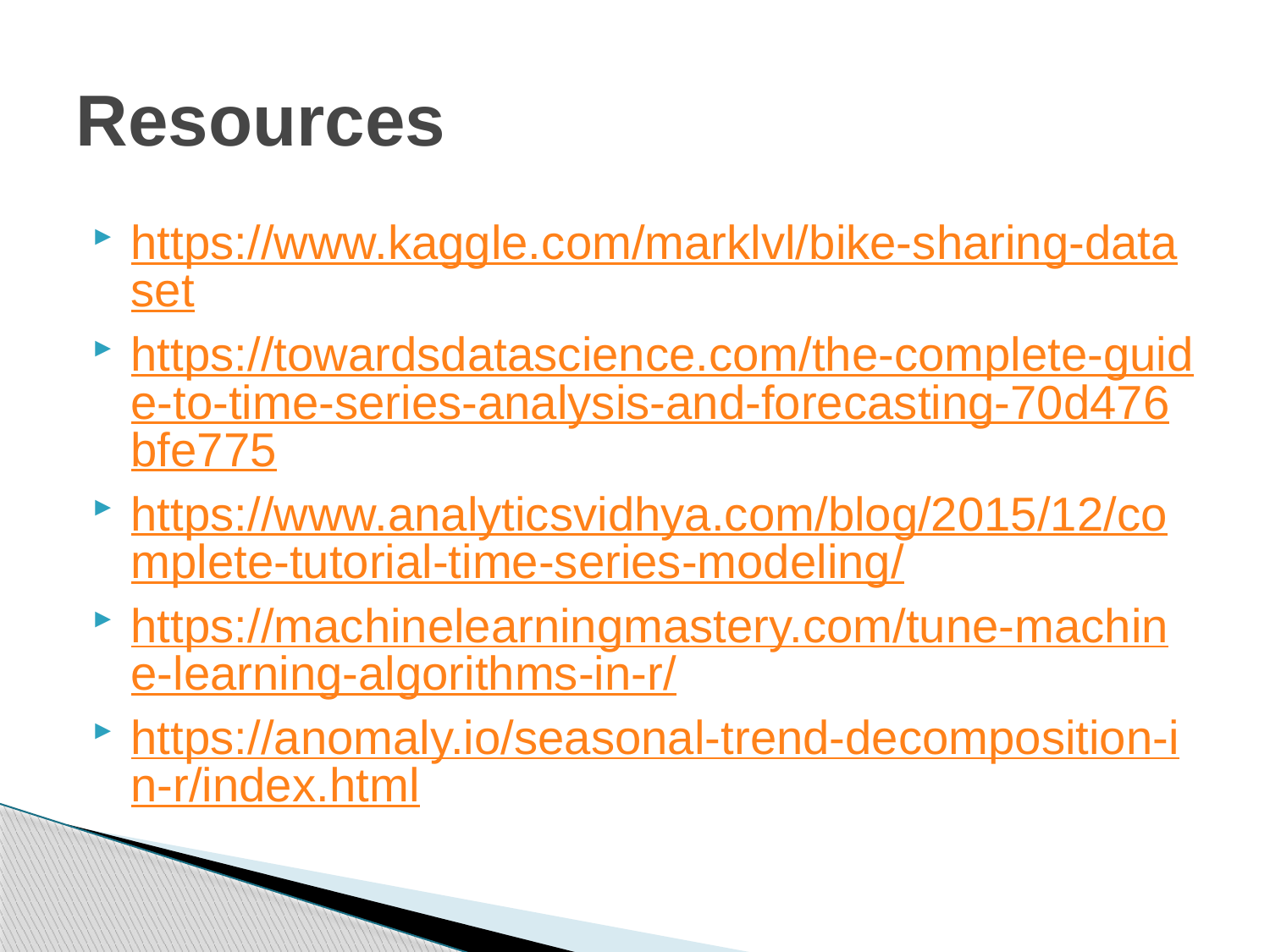

# Resources
https://www.kaggle.com/marklvl/bike-sharing-dataset
https://towardsdatascience.com/the-complete-guide-to-time-series-analysis-and-forecasting-70d476bfe775
https://www.analyticsvidhya.com/blog/2015/12/complete-tutorial-time-series-modeling/
https://machinelearningmastery.com/tune-machine-learning-algorithms-in-r/
https://anomaly.io/seasonal-trend-decomposition-in-r/index.html